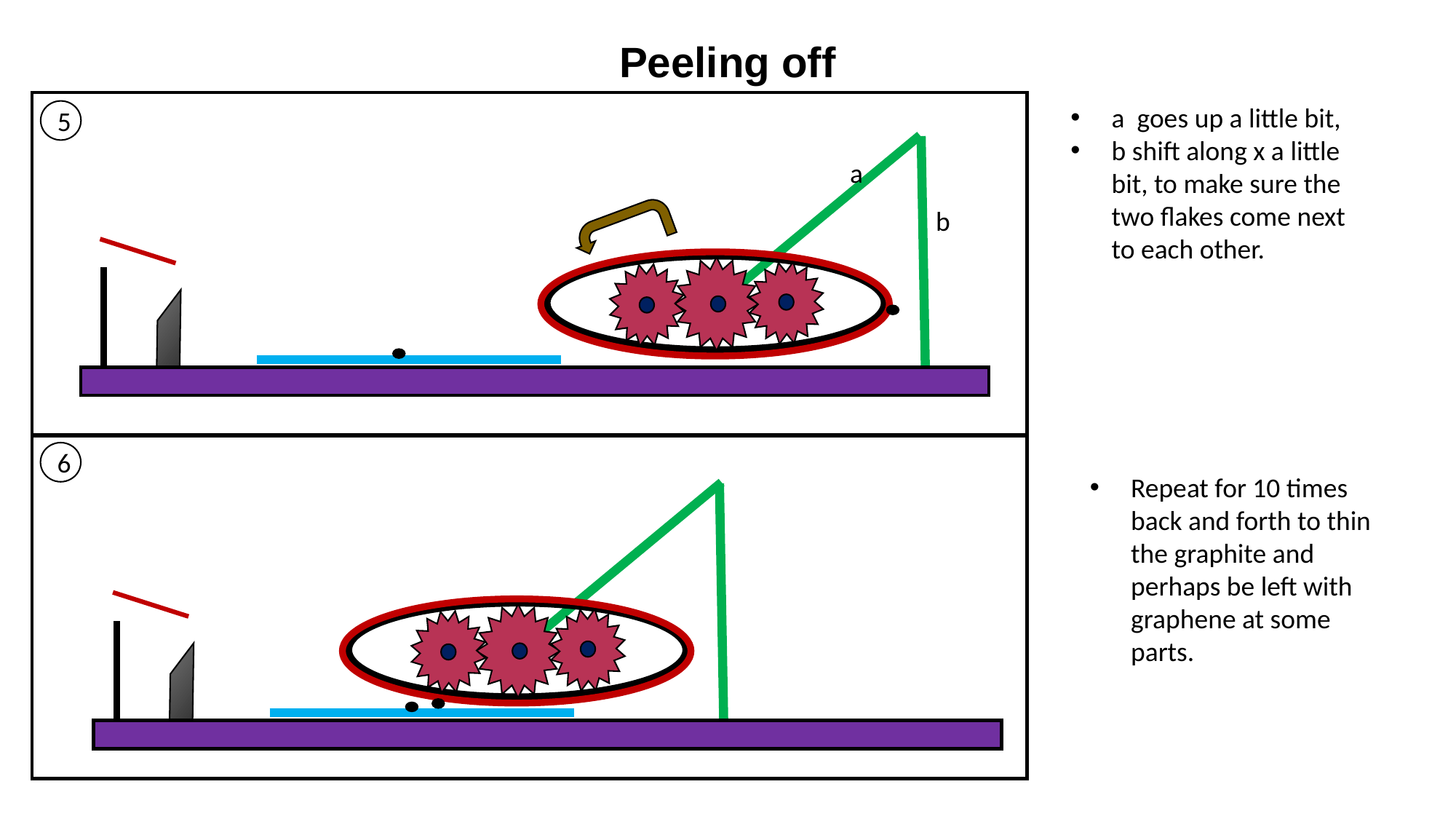

Peeling off

a  goes up a little bit,
b shift along x a little bit, to make sure the two flakes come next to each other.
5
a
b

6
Repeat for 10 times back and forth to thin the graphite and perhaps be left with graphene at some parts.